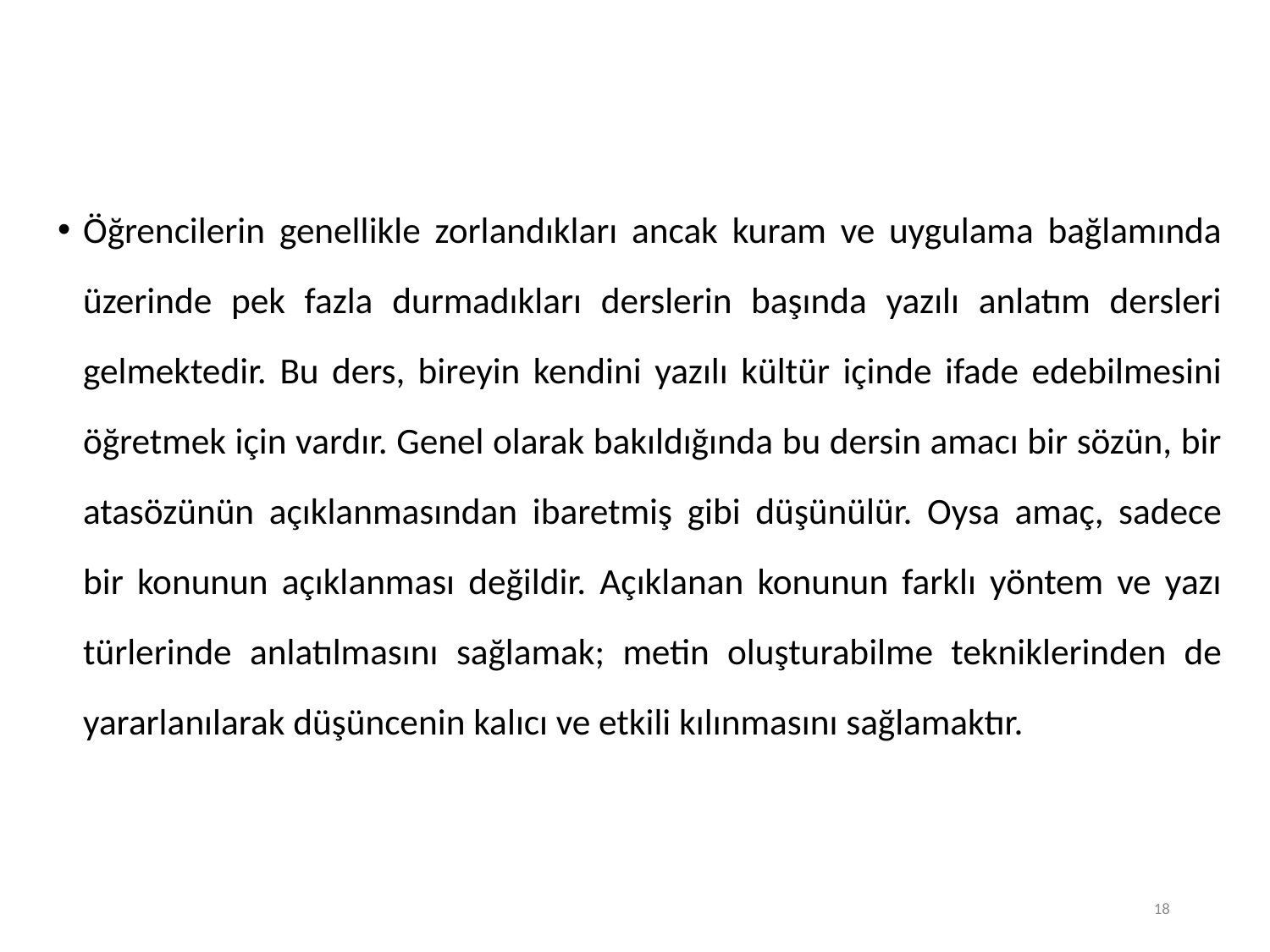

Öğrencilerin genellikle zorlandıkları ancak kuram ve uygulama bağlamında üzerinde pek fazla durmadıkları derslerin başında yazılı anlatım dersleri gelmektedir. Bu ders, bireyin kendini yazılı kültür içinde ifade edebilmesini öğretmek için vardır. Genel olarak bakıldığında bu dersin amacı bir sözün, bir atasözünün açıklanmasından ibaretmiş gibi düşünülür. Oysa amaç, sadece bir konunun açıklanması değildir. Açıklanan konunun farklı yöntem ve yazı türlerinde anlatılmasını sağlamak; metin oluşturabilme tekniklerinden de yararlanılarak düşüncenin kalıcı ve etkili kılınmasını sağlamaktır.
18